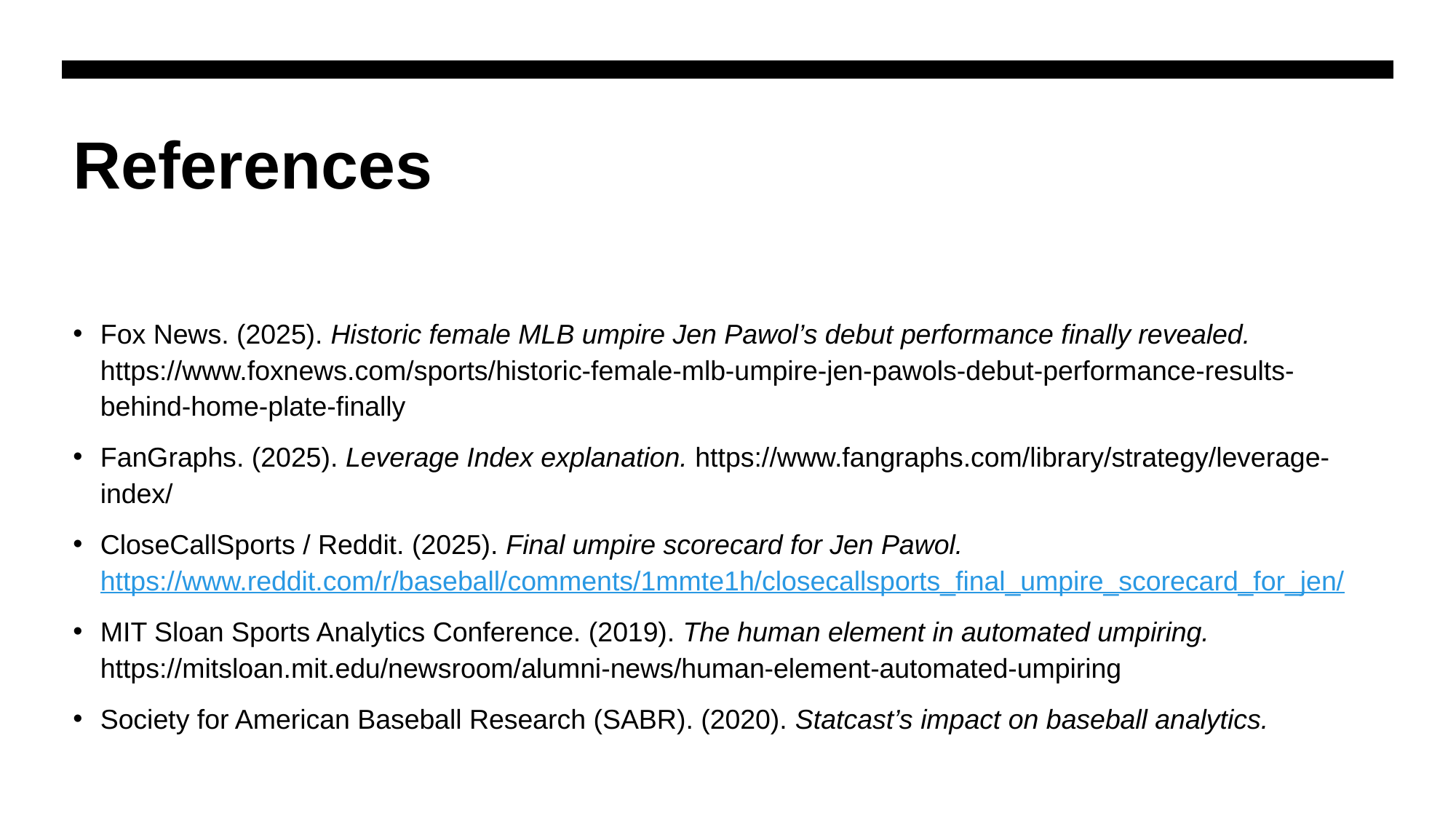

# References
Fox News. (2025). Historic female MLB umpire Jen Pawol’s debut performance finally revealed. https://www.foxnews.com/sports/historic-female-mlb-umpire-jen-pawols-debut-performance-results-behind-home-plate-finally
FanGraphs. (2025). Leverage Index explanation. https://www.fangraphs.com/library/strategy/leverage-index/
CloseCallSports / Reddit. (2025). Final umpire scorecard for Jen Pawol. https://www.reddit.com/r/baseball/comments/1mmte1h/closecallsports_final_umpire_scorecard_for_jen/
MIT Sloan Sports Analytics Conference. (2019). The human element in automated umpiring. https://mitsloan.mit.edu/newsroom/alumni-news/human-element-automated-umpiring
Society for American Baseball Research (SABR). (2020). Statcast’s impact on baseball analytics.